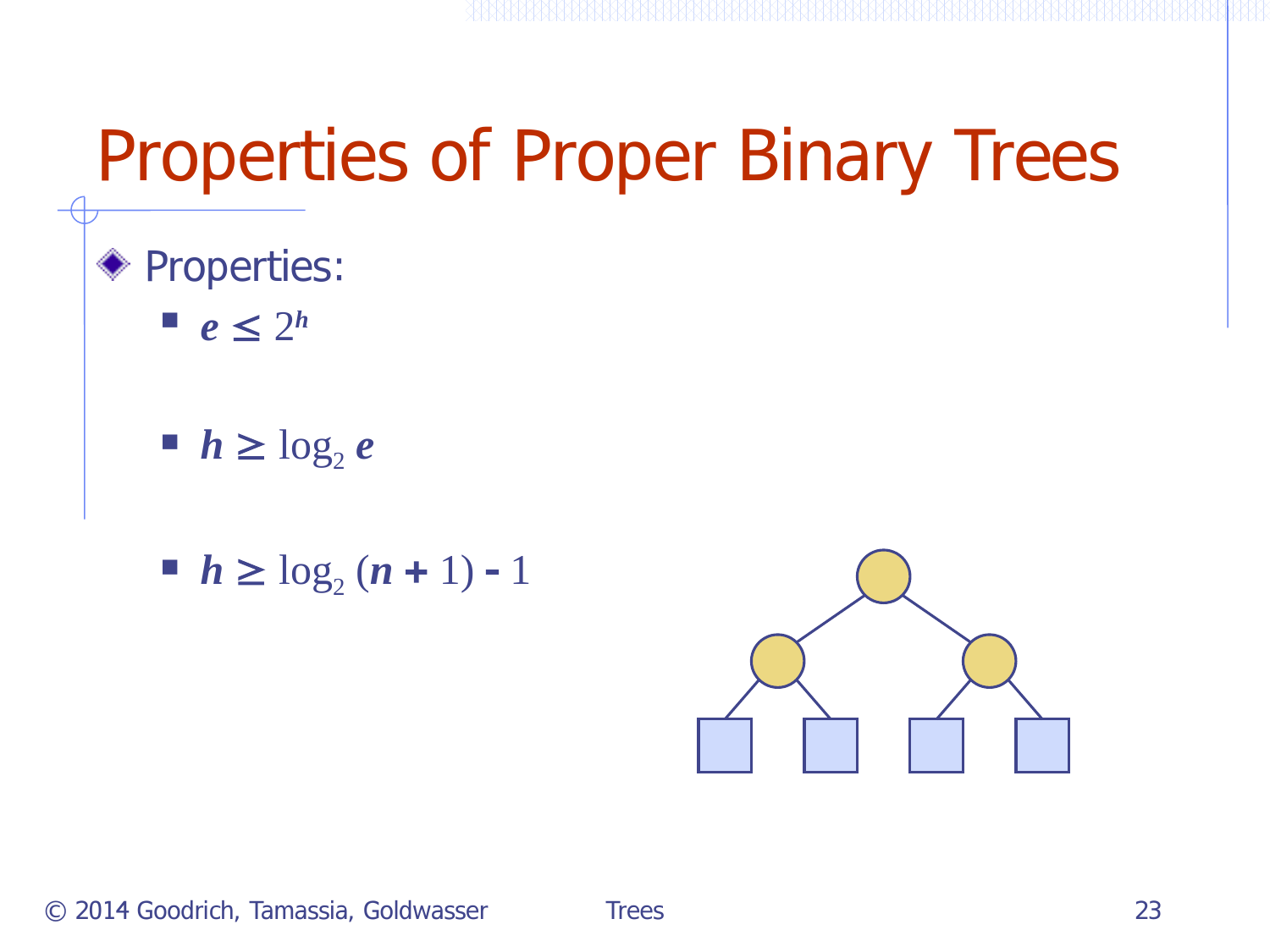

# Properties of Proper Binary Trees
Properties:
e ≤ 2h

h ≥ log2 e

h ≥ log2 (n + 1) − 1

© 2014 Goodrich, Tamassia, Goldwasser
Trees
23